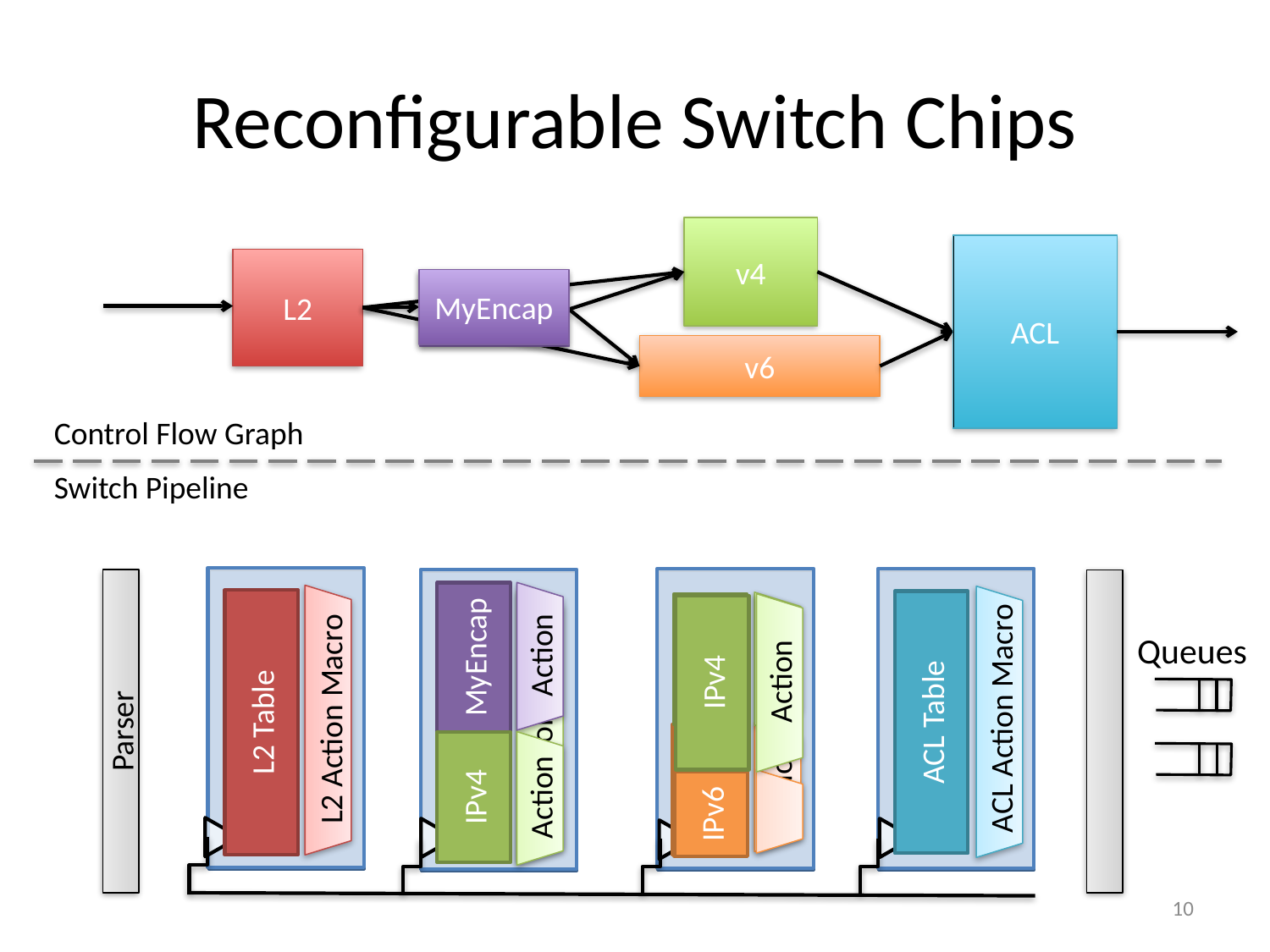

# Reconfigurable Switch Chips
v4
ACL
L2
MyEncap
MyEncap
v6
Control Flow Graph
Switch Pipeline

Action

L2 Action Macro

ACL Action Macro

v4 Action Macro

Action

Action

Queues

MyEncap
IPv4
IPv4
ACL Table
L2 Table
IPv4 Table
Parser

Action

Action

IPv6
IPv4
IPv6

10